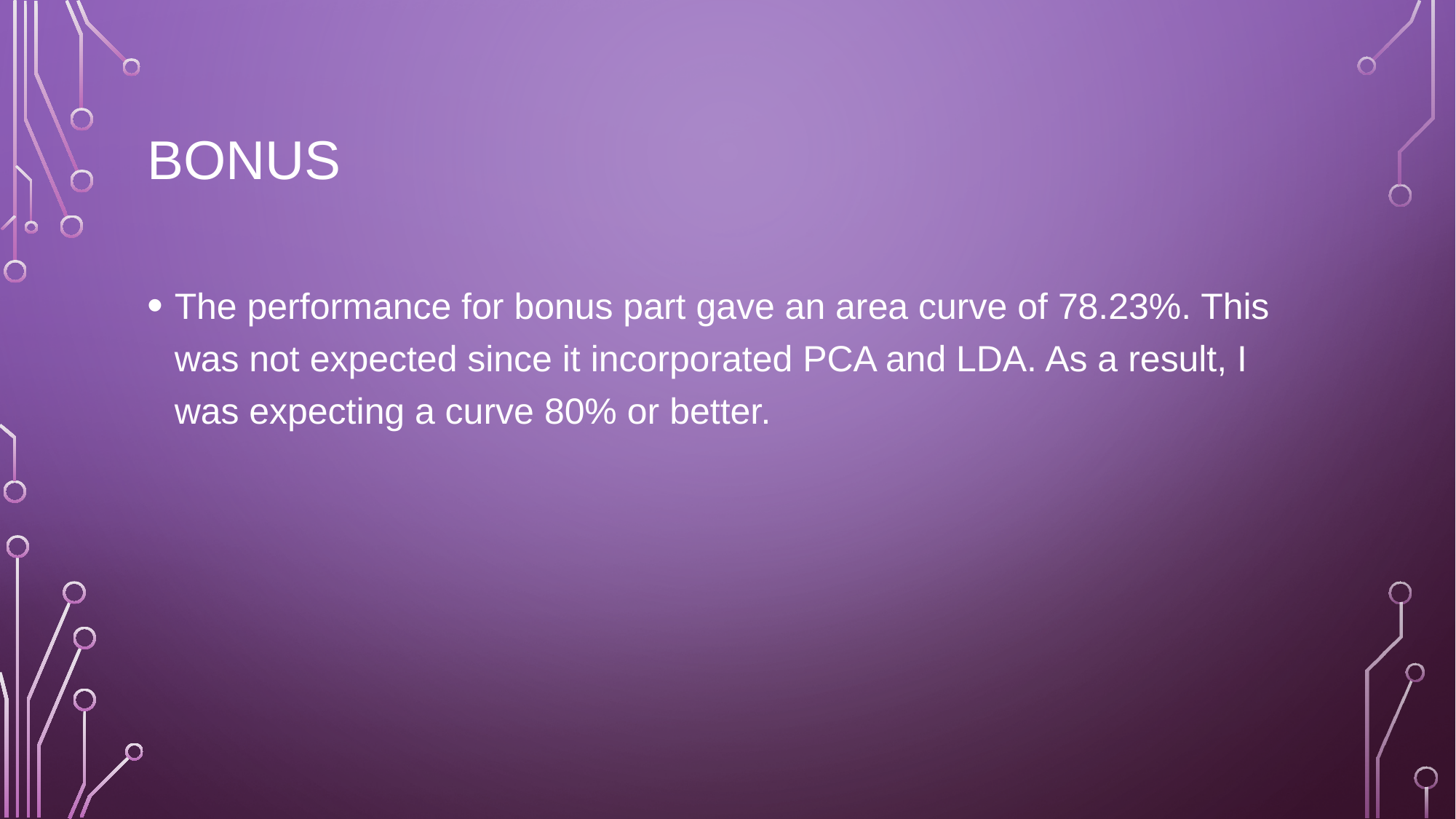

# Bonus
The performance for bonus part gave an area curve of 78.23%. This was not expected since it incorporated PCA and LDA. As a result, I was expecting a curve 80% or better.